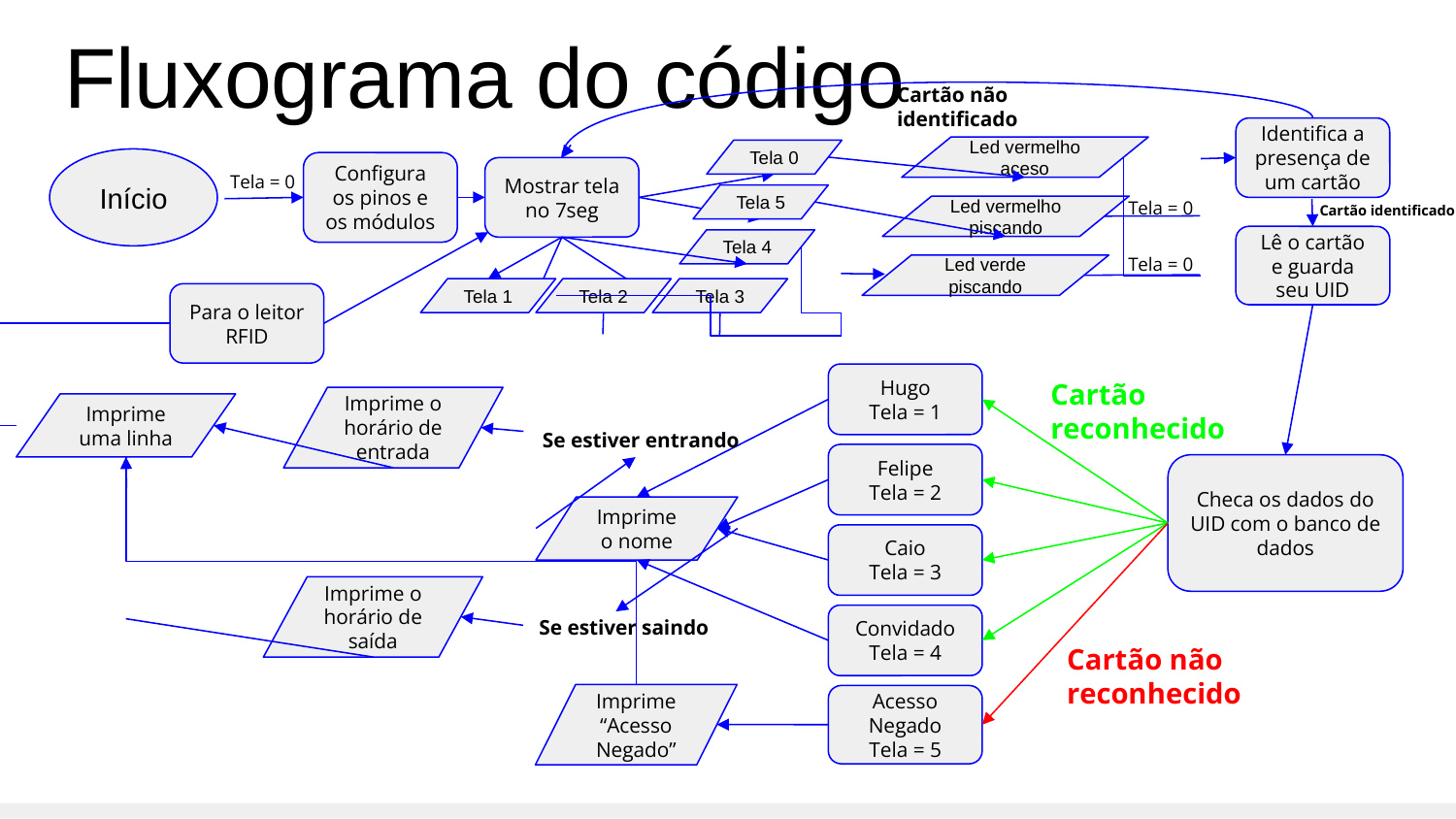

# Fluxograma do código
Cartão não identificado
Identifica a presença de um cartão
Led vermelho aceso
Tela 0
Início
Configura os pinos e os módulos
Tela = 0
Mostrar tela no 7seg
Tela = 0
Tela 5
Cartão identificado
Led vermelho piscando
Lê o cartão e guarda seu UID
Tela 4
Tela = 0
Led verde piscando
Tela 1
Tela 2
Tela 3
Para o leitor RFID
Cartão reconhecido
Hugo
Tela = 1
Imprime o horário de entrada
Imprime uma linha
Se estiver entrando
Felipe
Tela = 2
Checa os dados do UID com o banco de dados
Imprime o nome
Caio
Tela = 3
Imprime o horário de saída
Se estiver saindo
Convidado
Tela = 4
Cartão não reconhecido
Imprime “Acesso Negado”
Acesso Negado
Tela = 5